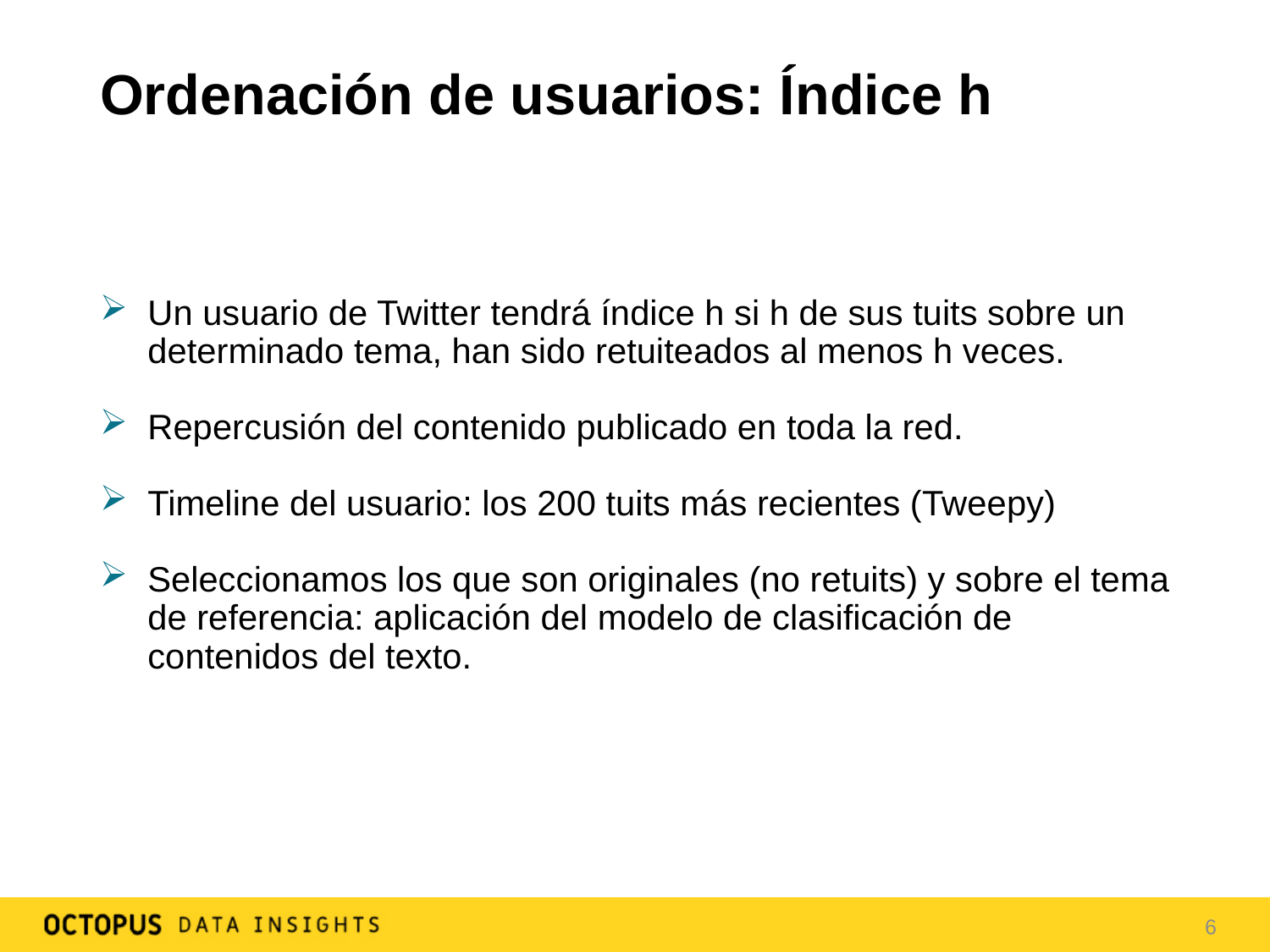

# Ordenación de usuarios: Índice h

Un usuario de Twitter tendrá índice h si h de sus tuits sobre un determinado tema, han sido retuiteados al menos h veces.

Repercusión del contenido publicado en toda la red.

Timeline del usuario: los 200 tuits más recientes (Tweepy)

Seleccionamos los que son originales (no retuits) y sobre el tema de referencia: aplicación del modelo de clasificación de contenidos del texto.

6